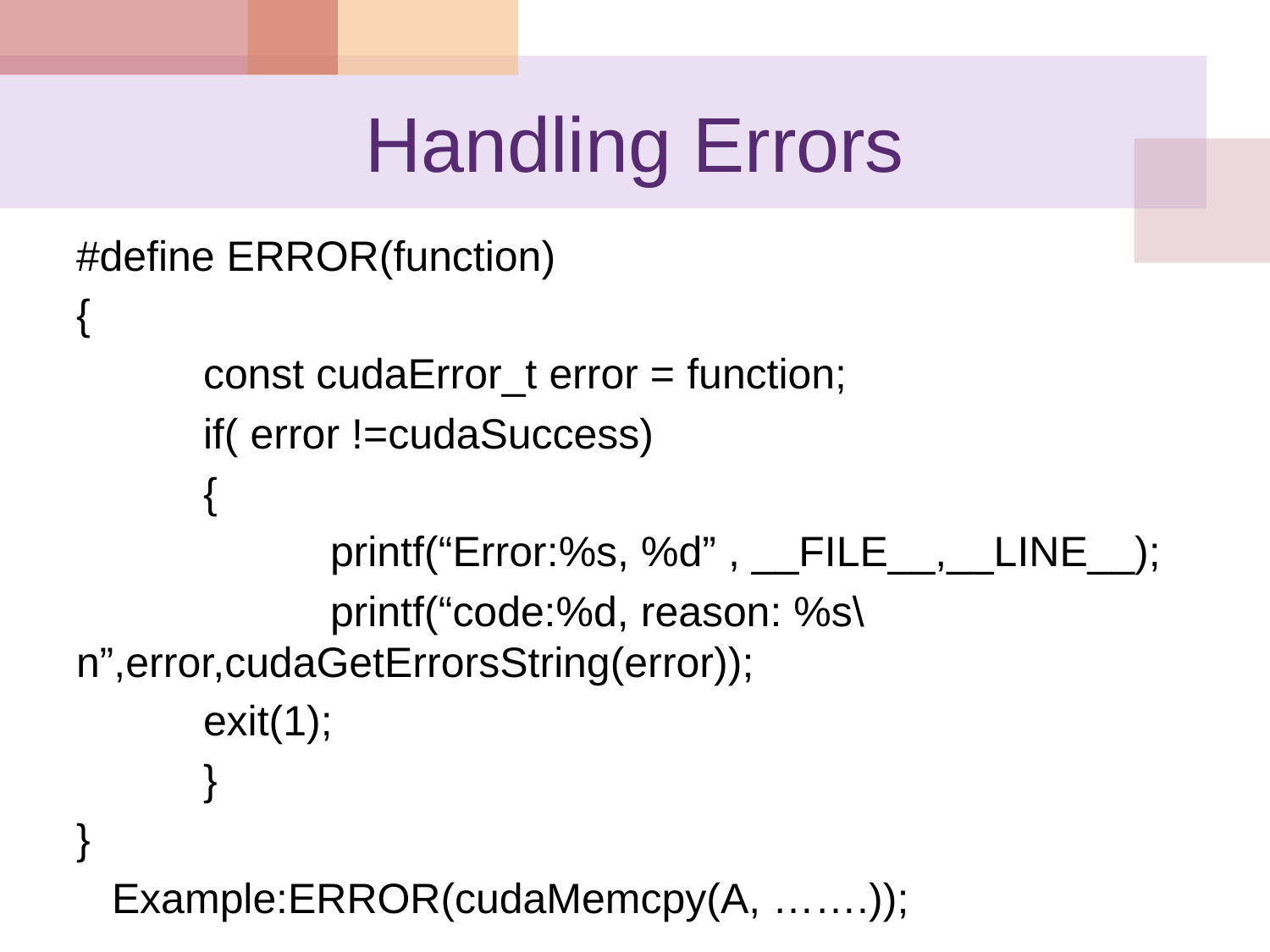

# Handling Errors
#define ERROR(function)
{
	const cudaError_t error = function;
	if( error !=cudaSuccess)
	{
		printf(“Error:%s, %d” , __FILE__,__LINE__);
		printf(“code:%d, reason: %s\n”,error,cudaGetErrorsString(error));
	exit(1);
	}
}
   Example:ERROR(cudaMemcpy(A, …….));